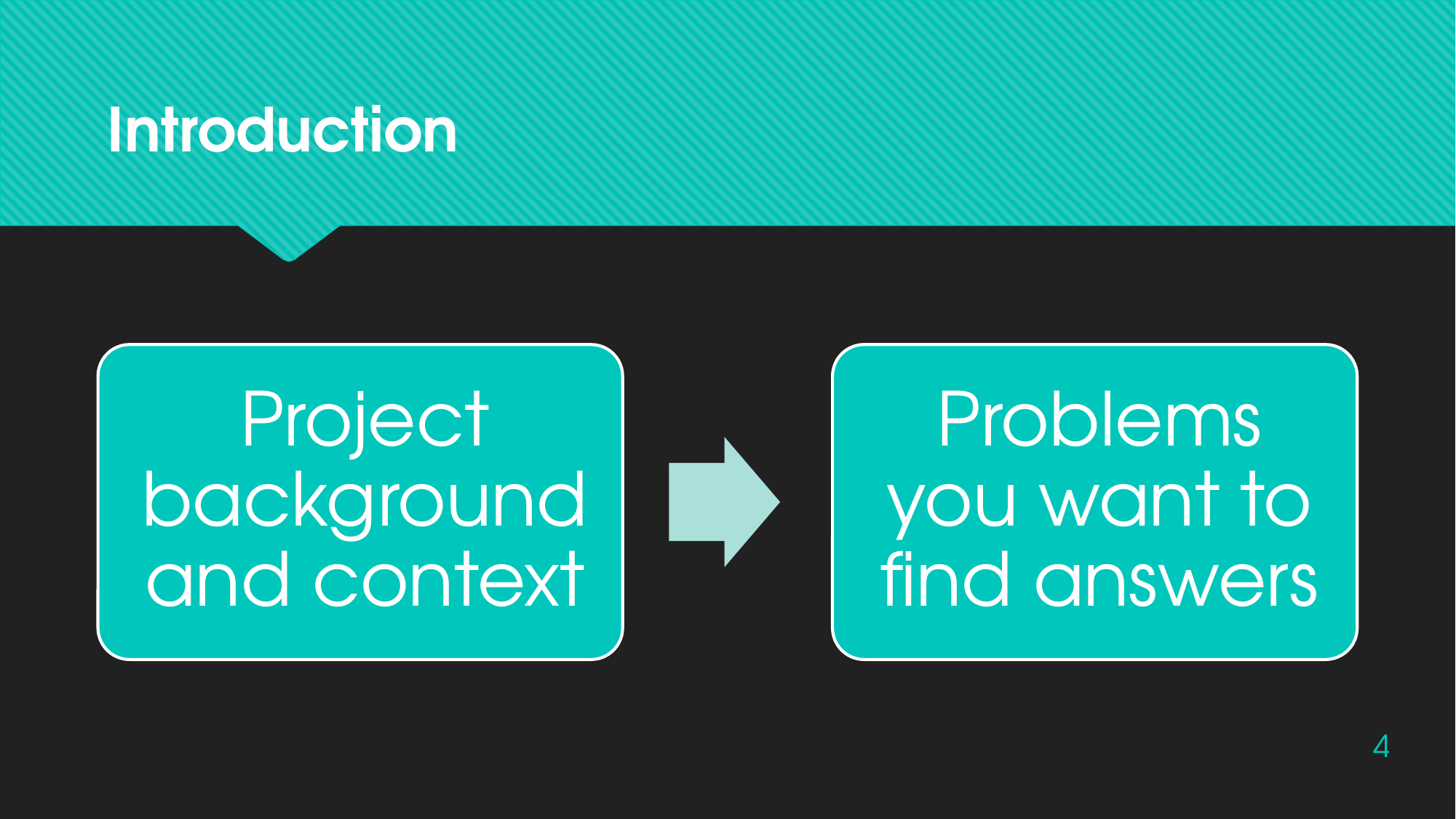

Introduction
Project background and context

Problems you want to find answers
4